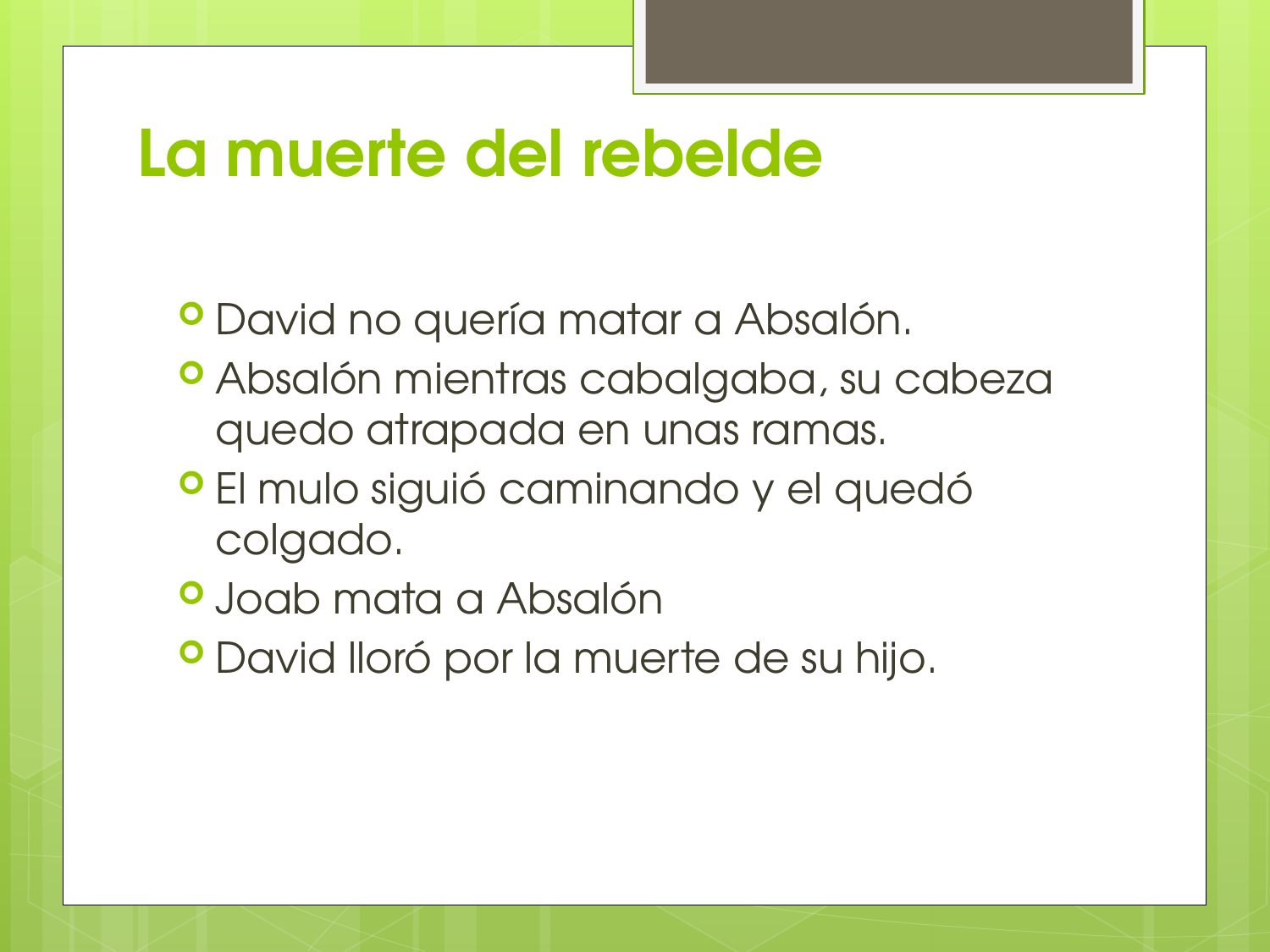

# La muerte del rebelde
David no quería matar a Absalón.
Absalón mientras cabalgaba, su cabeza quedo atrapada en unas ramas.
El mulo siguió caminando y el quedó colgado.
Joab mata a Absalón
David lloró por la muerte de su hijo.